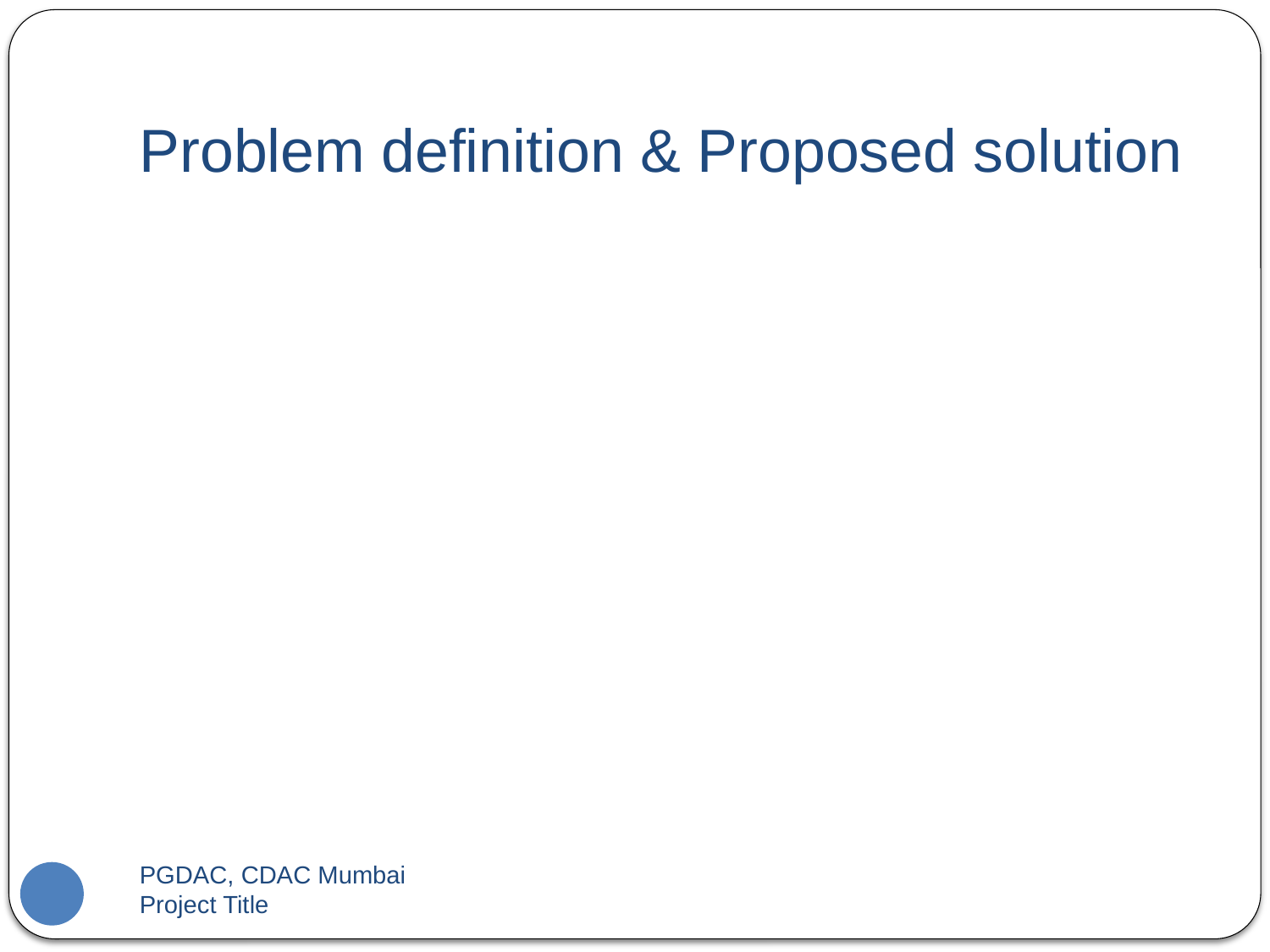

# Problem definition & Proposed solution

PGDAC, CDAC Mumbai 		Project Title
5